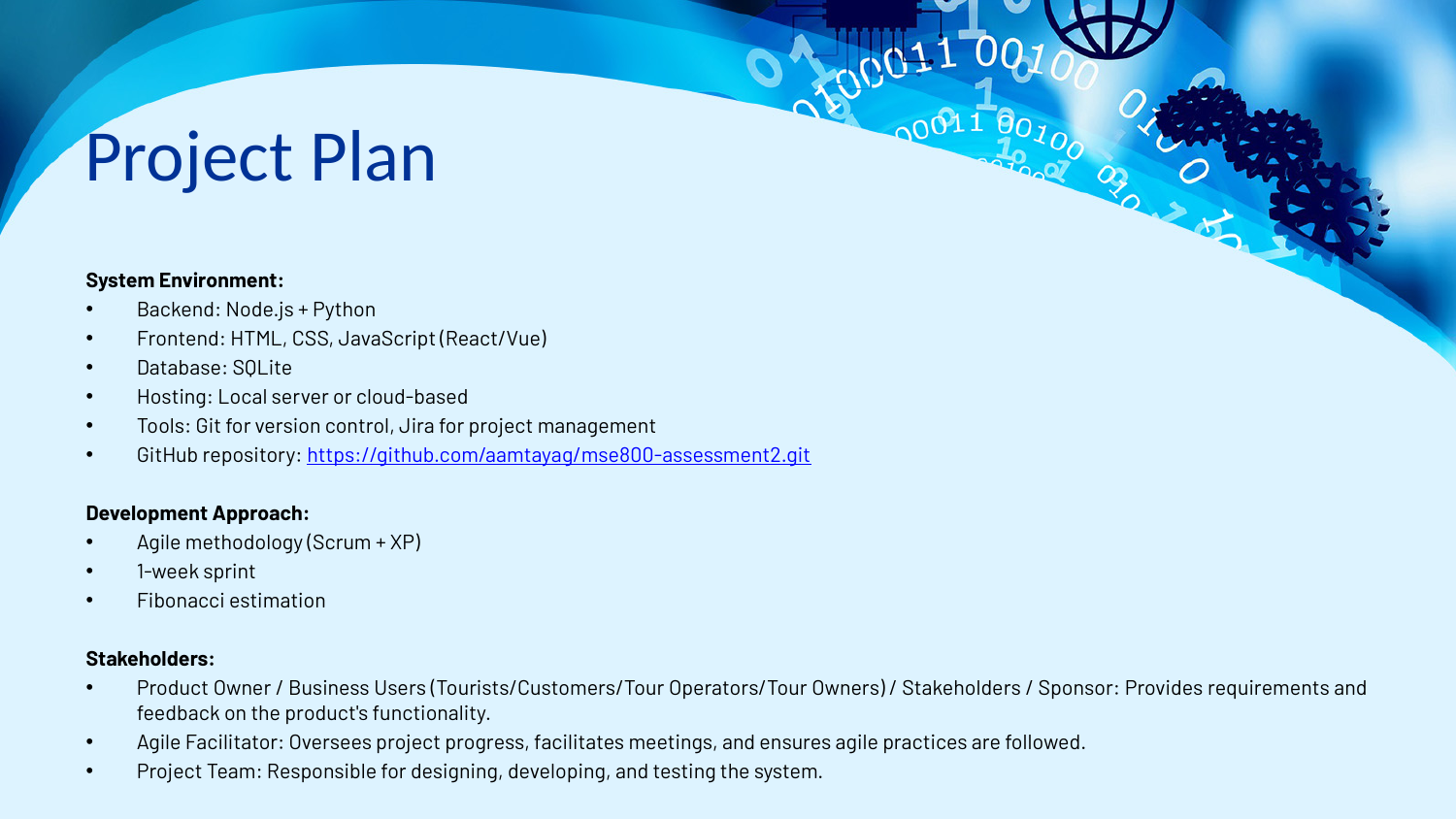

# Project Plan
System Environment:
Backend: Node.js + Python
Frontend: HTML, CSS, JavaScript (React/Vue)
Database: SQLite
Hosting: Local server or cloud-based
Tools: Git for version control, Jira for project management
GitHub repository: https://github.com/aamtayag/mse800-assessment2.git

Development Approach:
Agile methodology (Scrum + XP)
1-week sprint
Fibonacci estimation

Stakeholders:
Product Owner / Business Users (Tourists/Customers/Tour Operators/Tour Owners) / Stakeholders / Sponsor: Provides requirements and feedback on the product's functionality.
Agile Facilitator: Oversees project progress, facilitates meetings, and ensures agile practices are followed.
Project Team: Responsible for designing, developing, and testing the system.